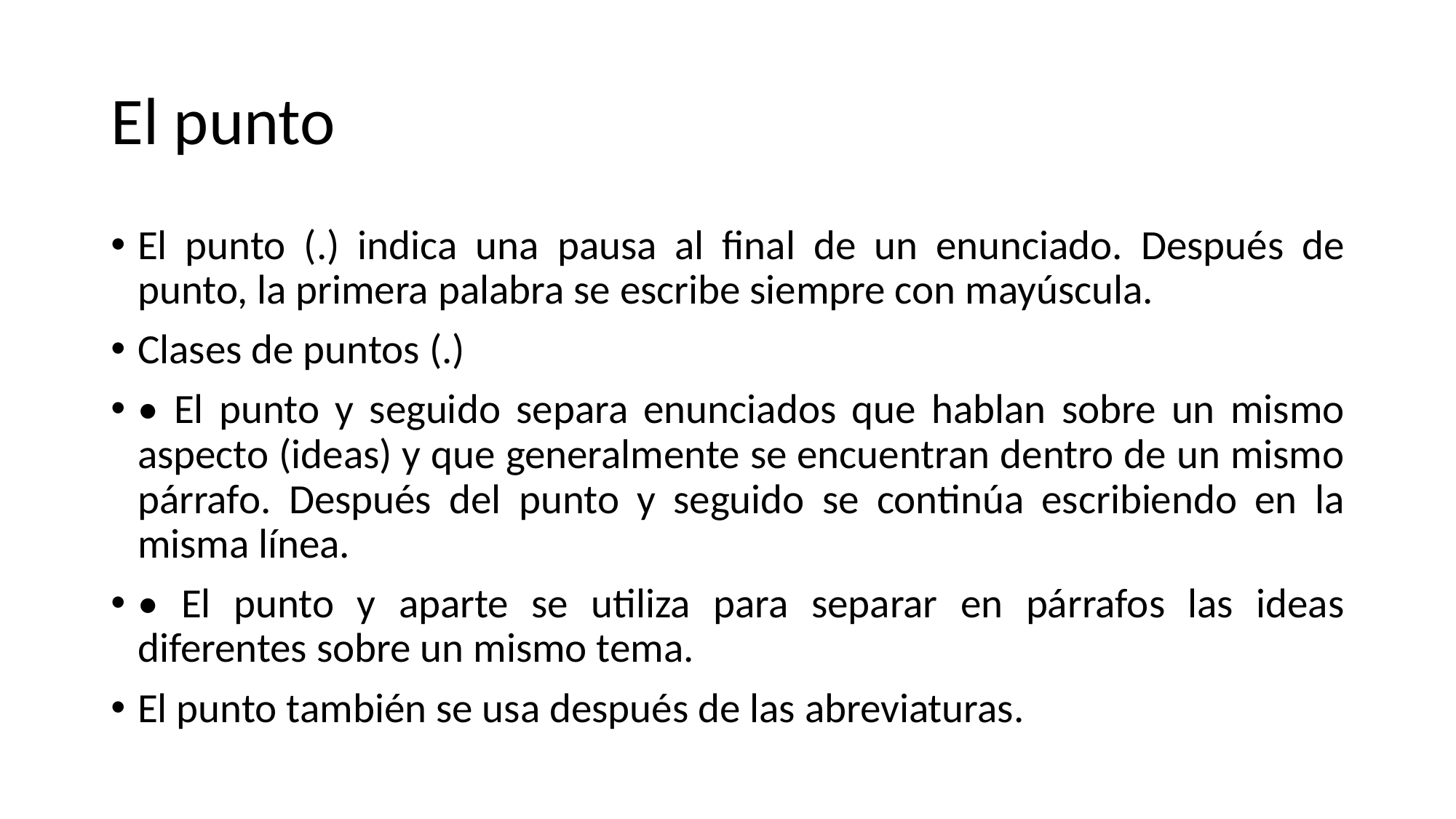

# El punto
El punto (.) indica una pausa al final de un enunciado. Después de punto, la primera palabra se escribe siempre con mayúscula.
Clases de puntos (.)
• El punto y seguido separa enunciados que hablan sobre un mismo aspecto (ideas) y que generalmente se encuentran dentro de un mismo párrafo. Después del punto y seguido se continúa escribiendo en la misma línea.
• El punto y aparte se utiliza para separar en párrafos las ideas diferentes sobre un mismo tema.
El punto también se usa después de las abreviaturas.